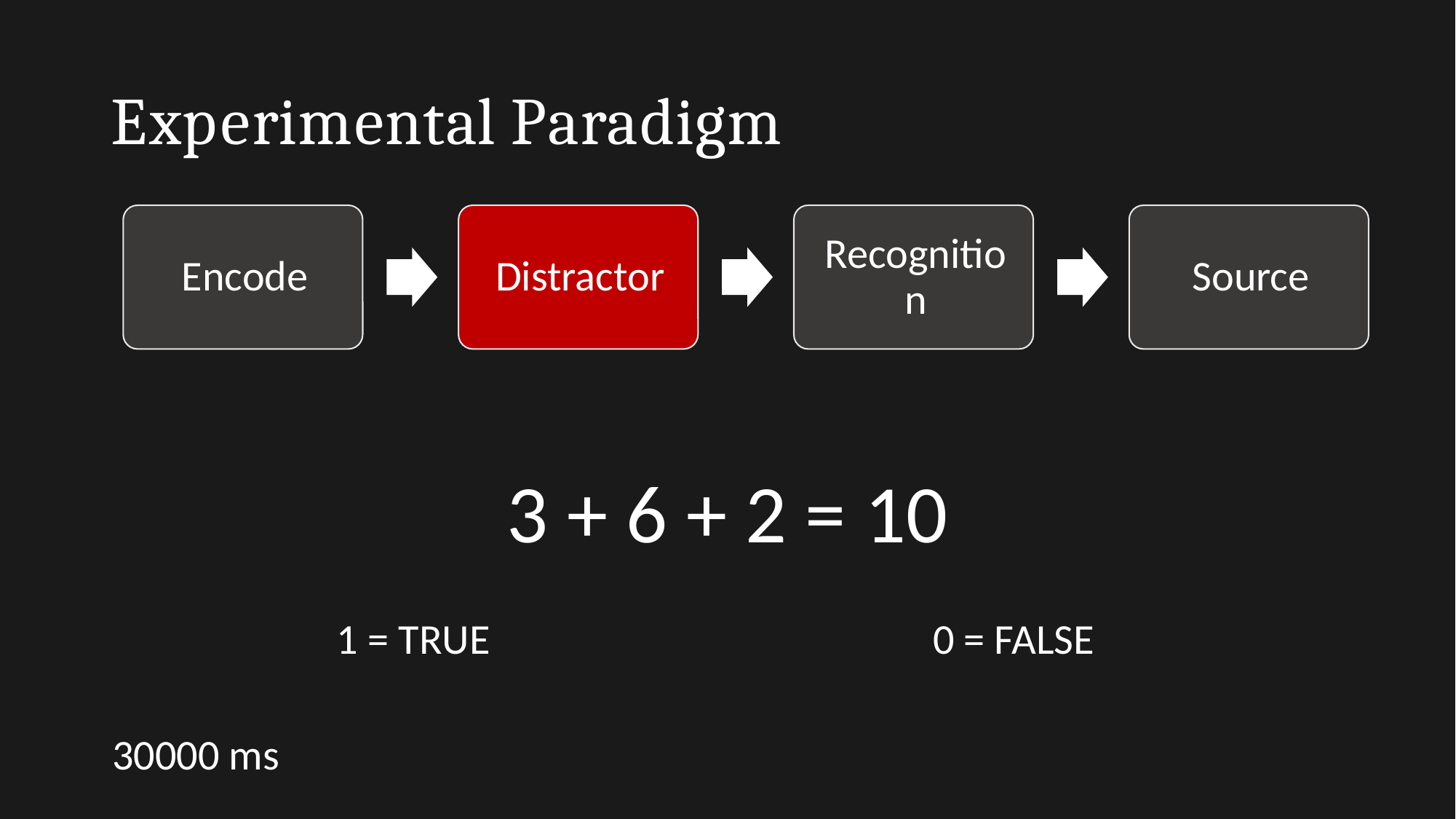

# Experimental Paradigm
Encode

Distractor

Recognition

Source
3 + 6 + 2 = 10
1 = TRUE
0 = FALSE
30000 ms